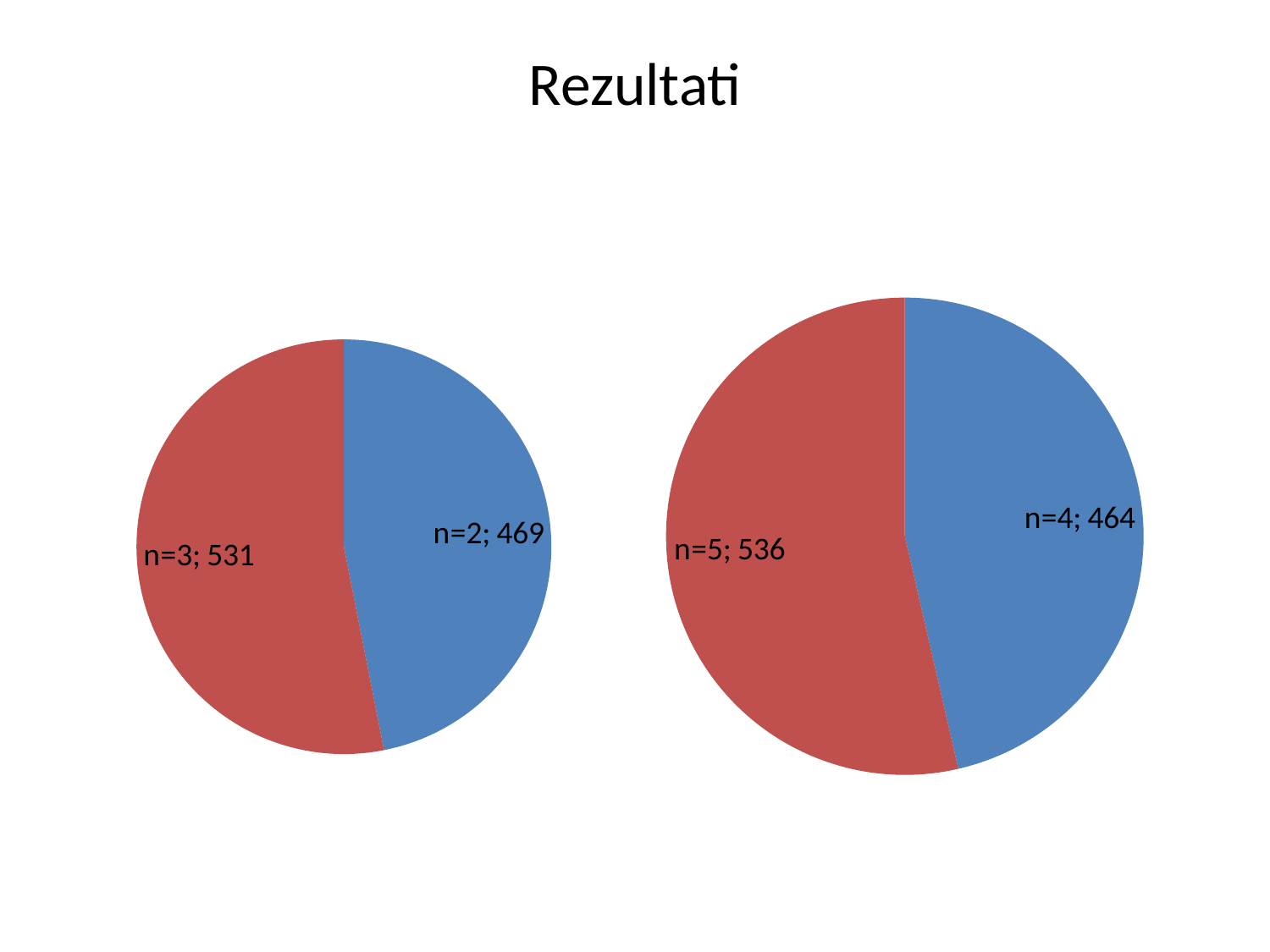

# Rezultati

### Chart

| Category | Sales |
|---|---|
| n=4 | 464.0 |
| n=5 | 536.0 |

### Chart

| Category | Sales |
|---|---|
| n=2 | 469.0 |
| n=3 | 531.0 |